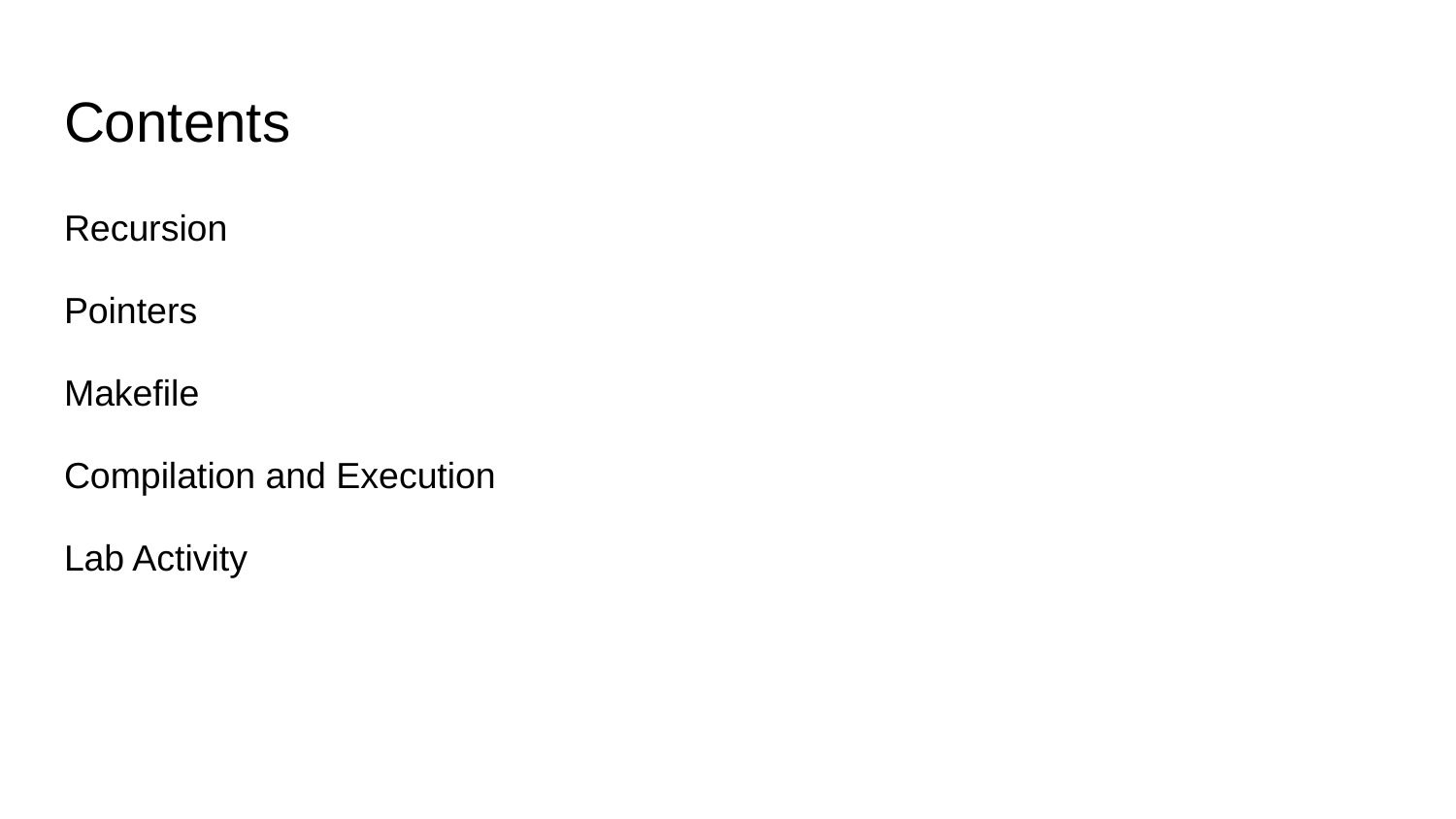

# Contents
Recursion
Pointers
Makefile
Compilation and Execution
Lab Activity